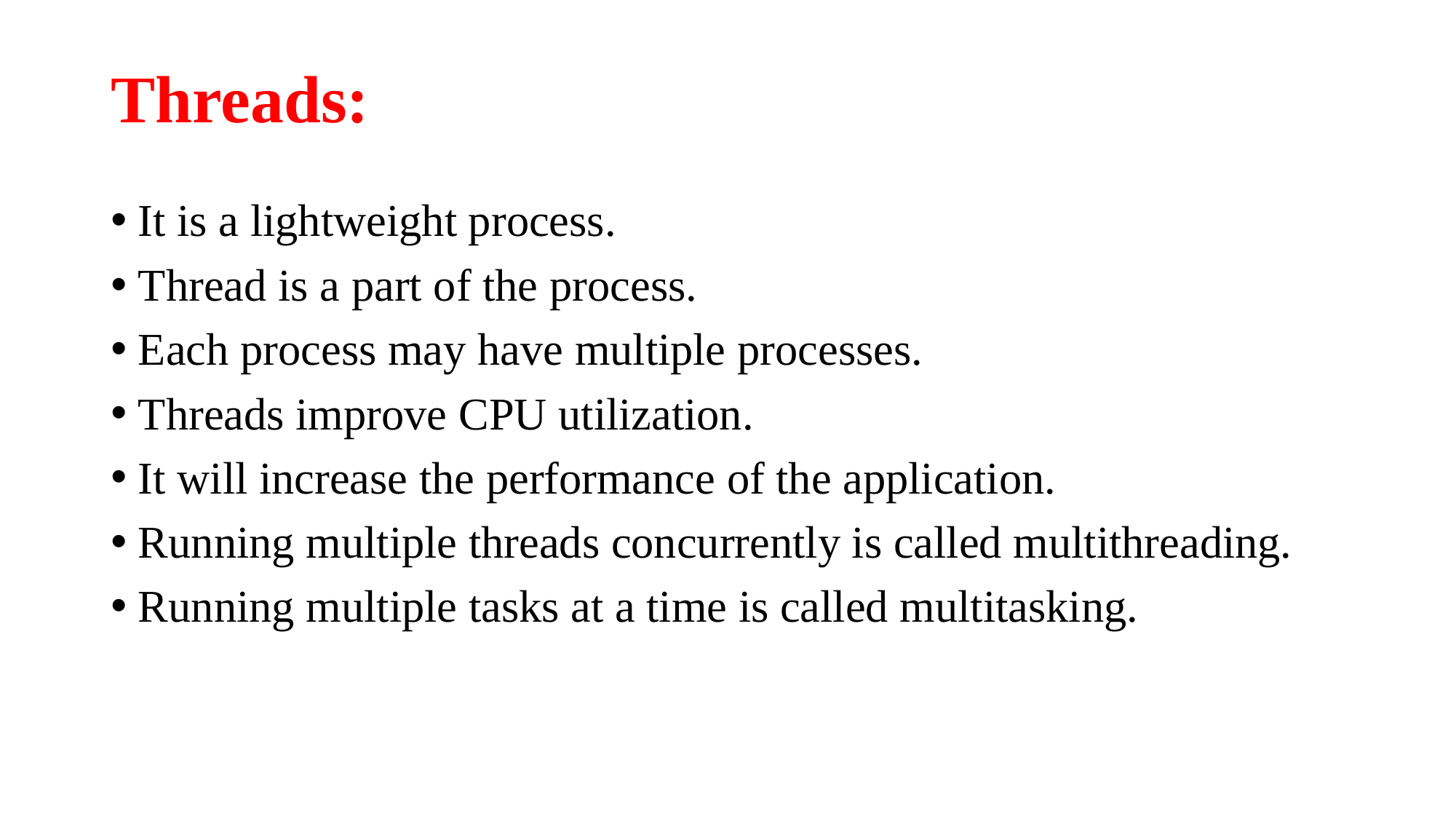

# Threads:
It is a lightweight process.
Thread is a part of the process.
Each process may have multiple processes.
Threads improve CPU utilization.
It will increase the performance of the application.
Running multiple threads concurrently is called multithreading.
Running multiple tasks at a time is called multitasking.